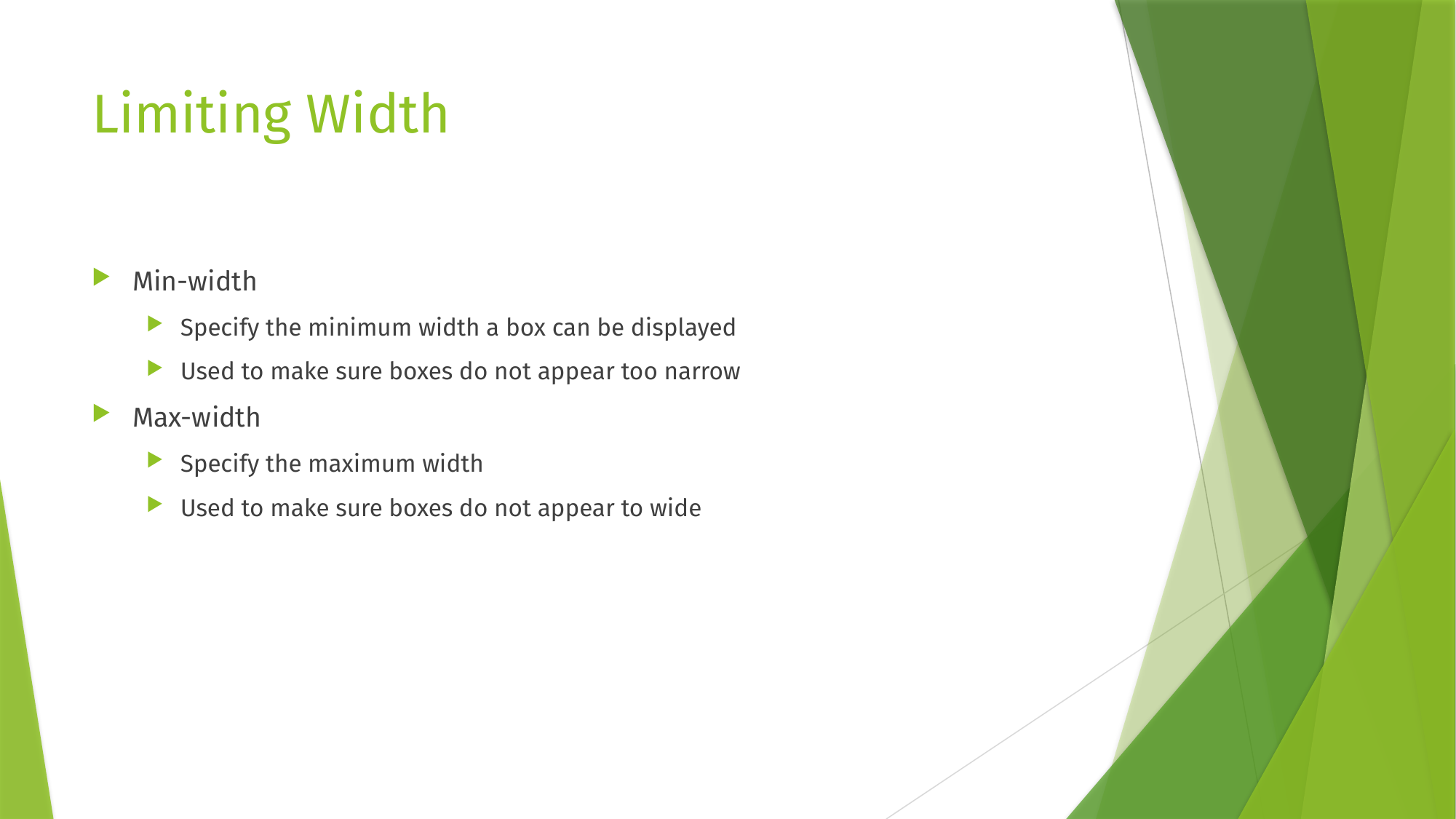

# Limiting Width
Min-width
Specify the minimum width a box can be displayed
Used to make sure boxes do not appear too narrow
Max-width
Specify the maximum width
Used to make sure boxes do not appear to wide